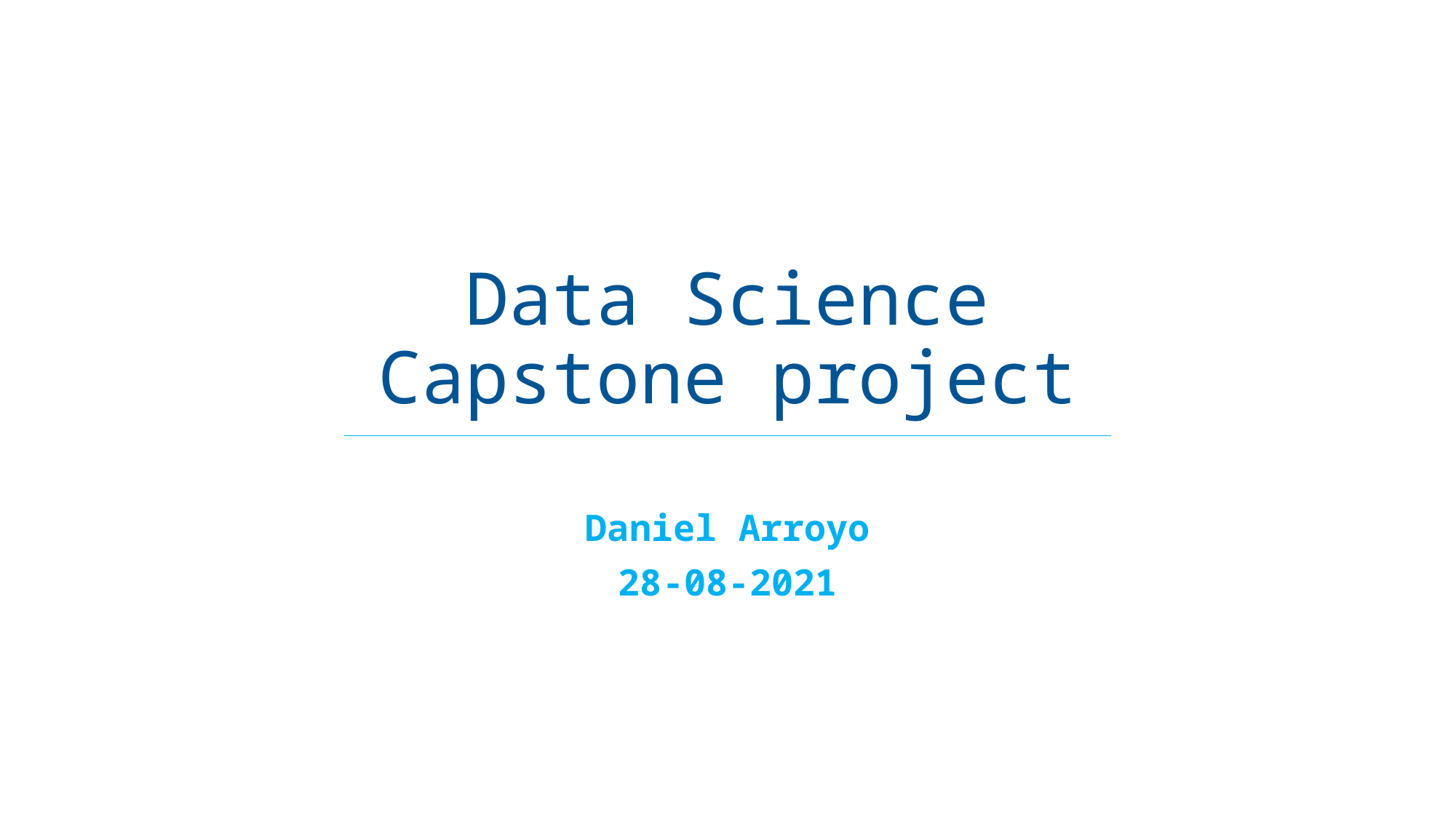

# Data Science Capstone project

Daniel Arroyo
28-08-2021